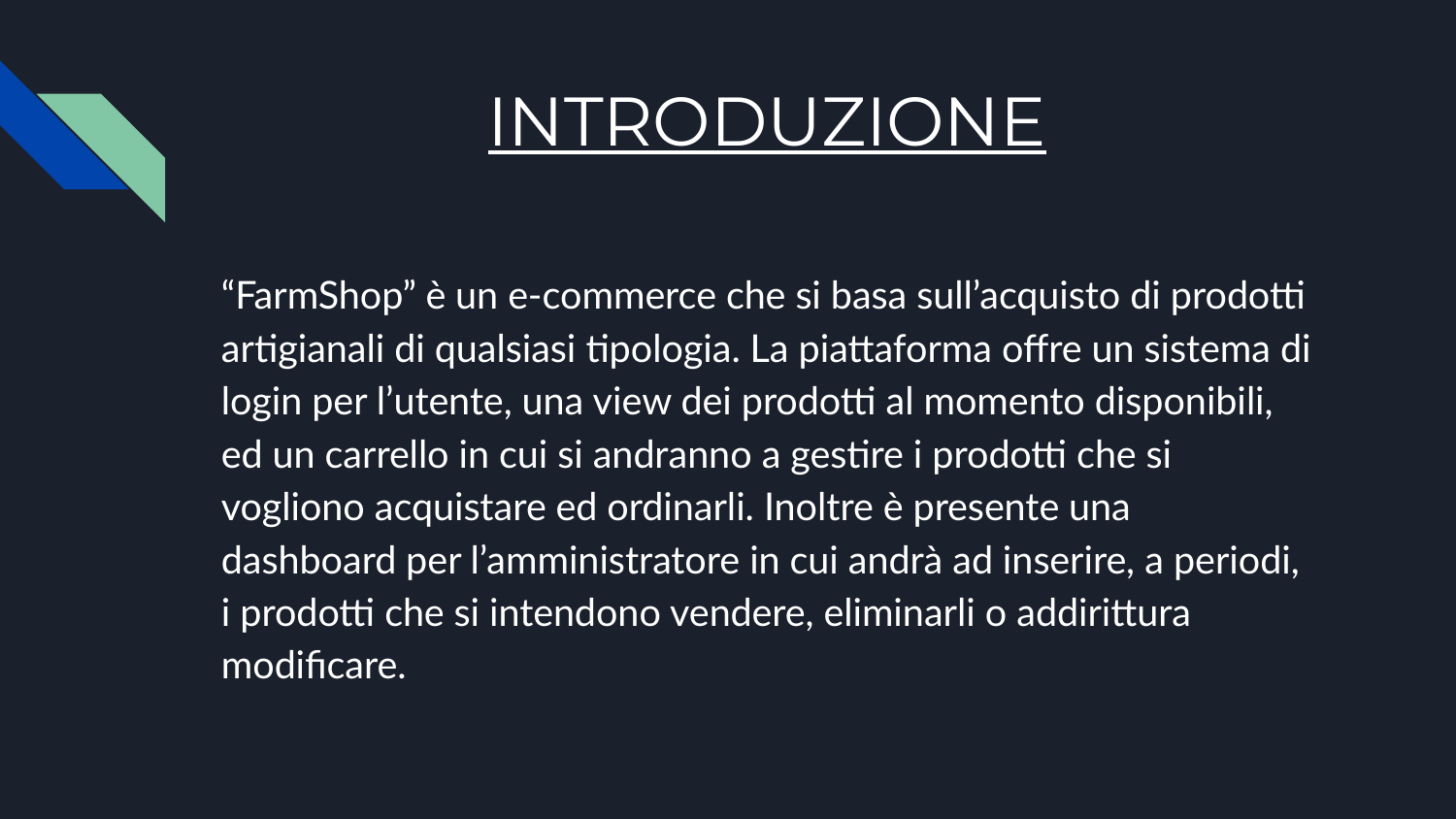

# INTRODUZIONE
“FarmShop” è un e-commerce che si basa sull’acquisto di prodotti artigianali di qualsiasi tipologia. La piattaforma offre un sistema di login per l’utente, una view dei prodotti al momento disponibili, ed un carrello in cui si andranno a gestire i prodotti che si vogliono acquistare ed ordinarli. Inoltre è presente una dashboard per l’amministratore in cui andrà ad inserire, a periodi, i prodotti che si intendono vendere, eliminarli o addirittura modificare.